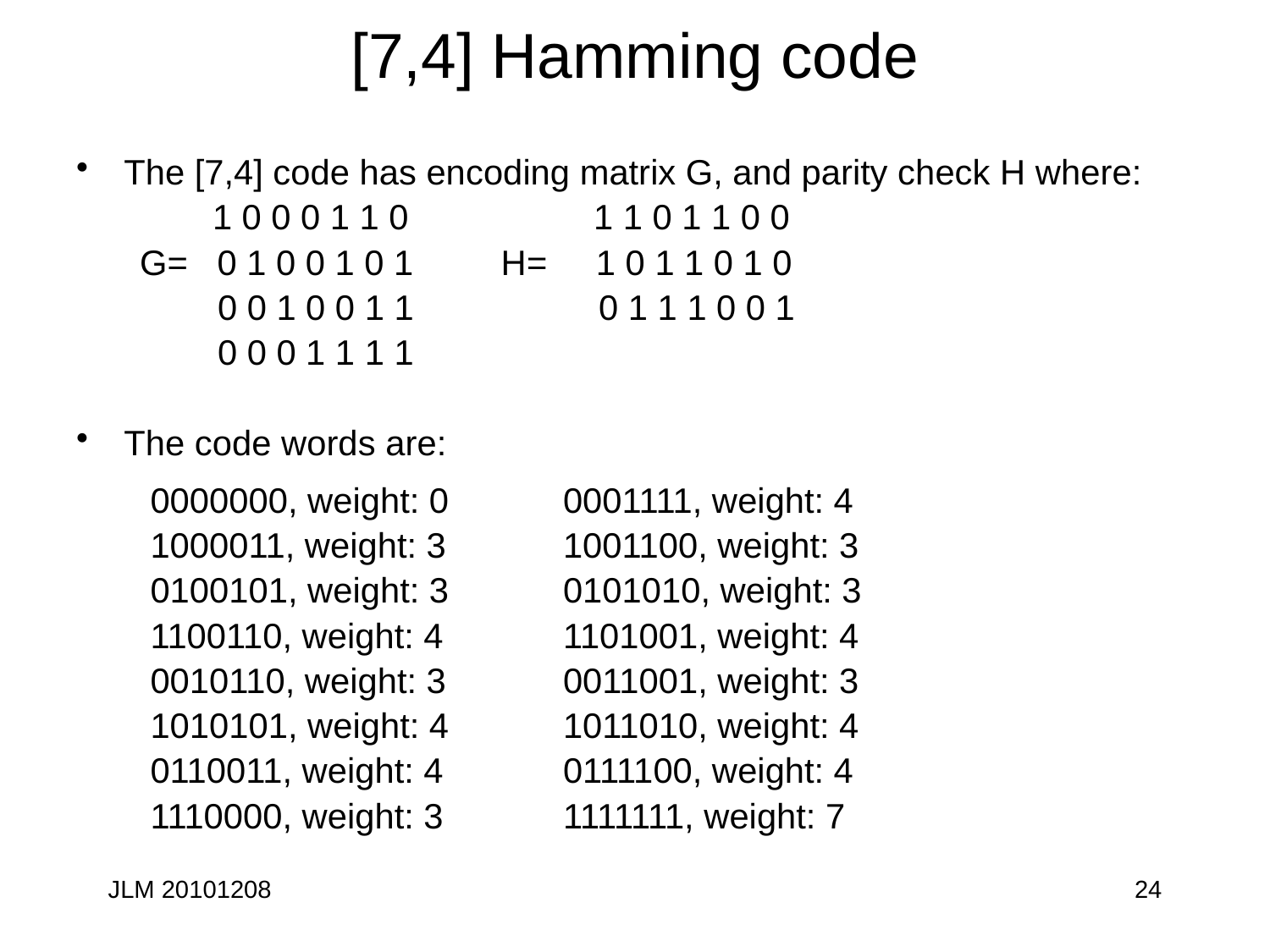

# [7,4] Hamming code
The [7,4] code has encoding matrix G, and parity check H where:
              1 0 0 0 1 1 0                   1 1 0 1 1 0 0
G=   0 1 0 0 1 0 1         H=     1 0 1 1 0 1 0
        0 0 1 0 0 1 1                   0 1 1 1 0 0 1
        0 0 0 1 1 1 1

The code words are:

0000000, weight: 0
1000011, weight: 3
0100101, weight: 3
1100110, weight: 4
0010110, weight: 3
1010101, weight: 4
0110011, weight: 4
1110000, weight: 3
0001111, weight: 4
1001100, weight: 3
0101010, weight: 3
1101001, weight: 4
0011001, weight: 3
1011010, weight: 4
0111100, weight: 4
1111111, weight: 7
JLM 20101208
24